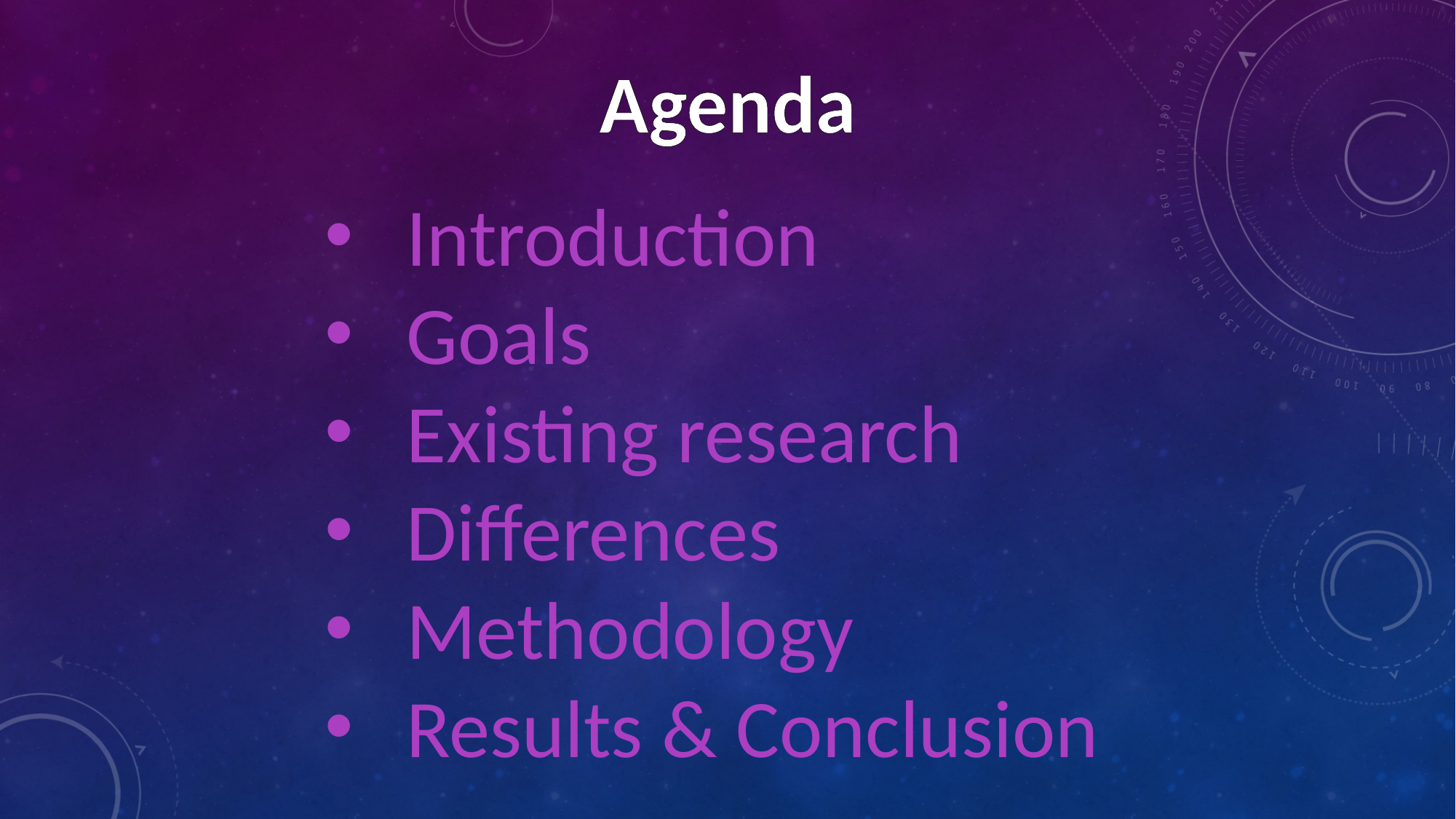

Agenda
Introduction
Goals
Existing research
Differences
Methodology
Results & Conclusion